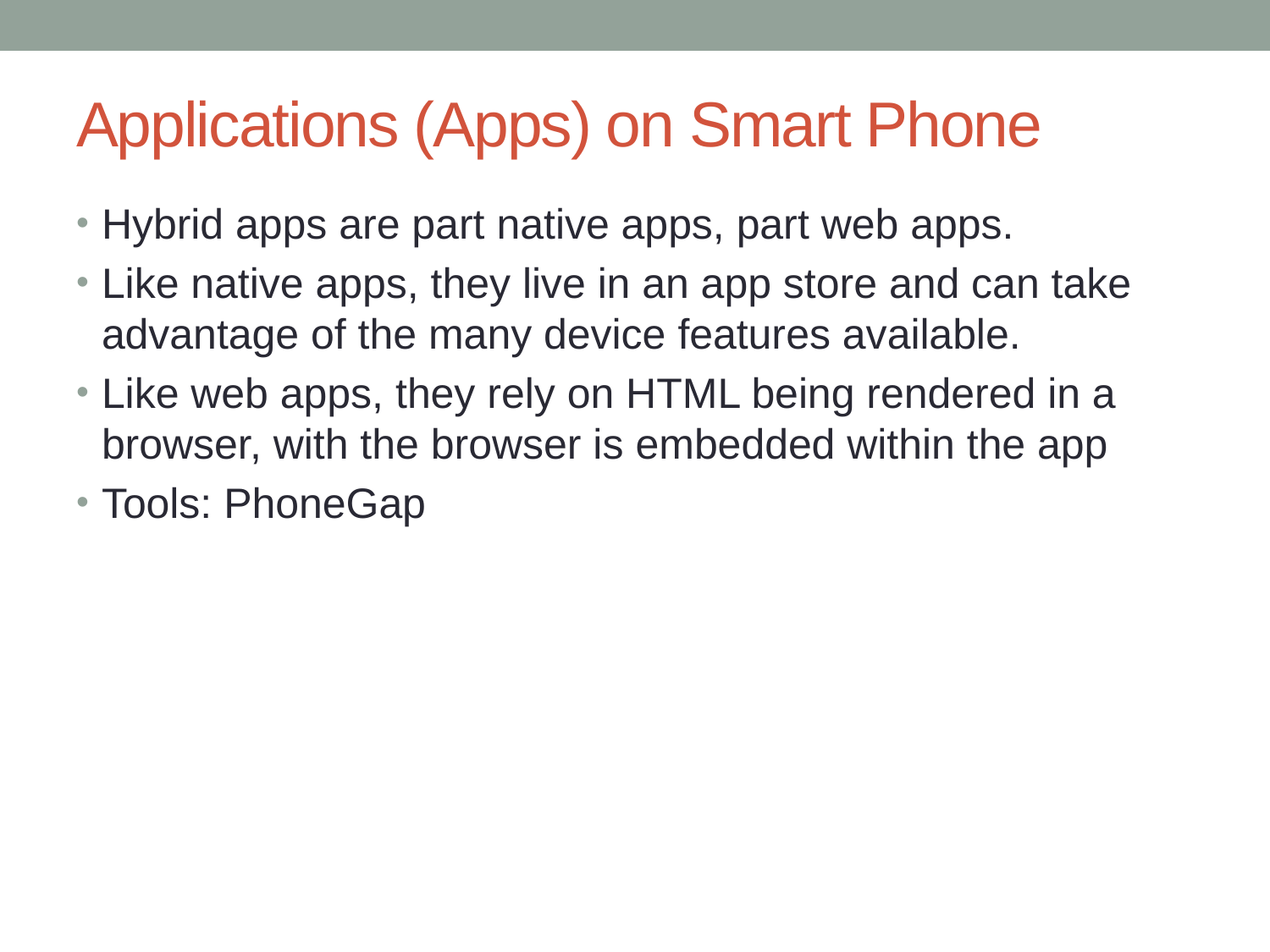

# Applications (Apps) on Smart Phone
Hybrid apps are part native apps, part web apps.
Like native apps, they live in an app store and can take advantage of the many device features available.
Like web apps, they rely on HTML being rendered in a browser, with the browser is embedded within the app
Tools: PhoneGap